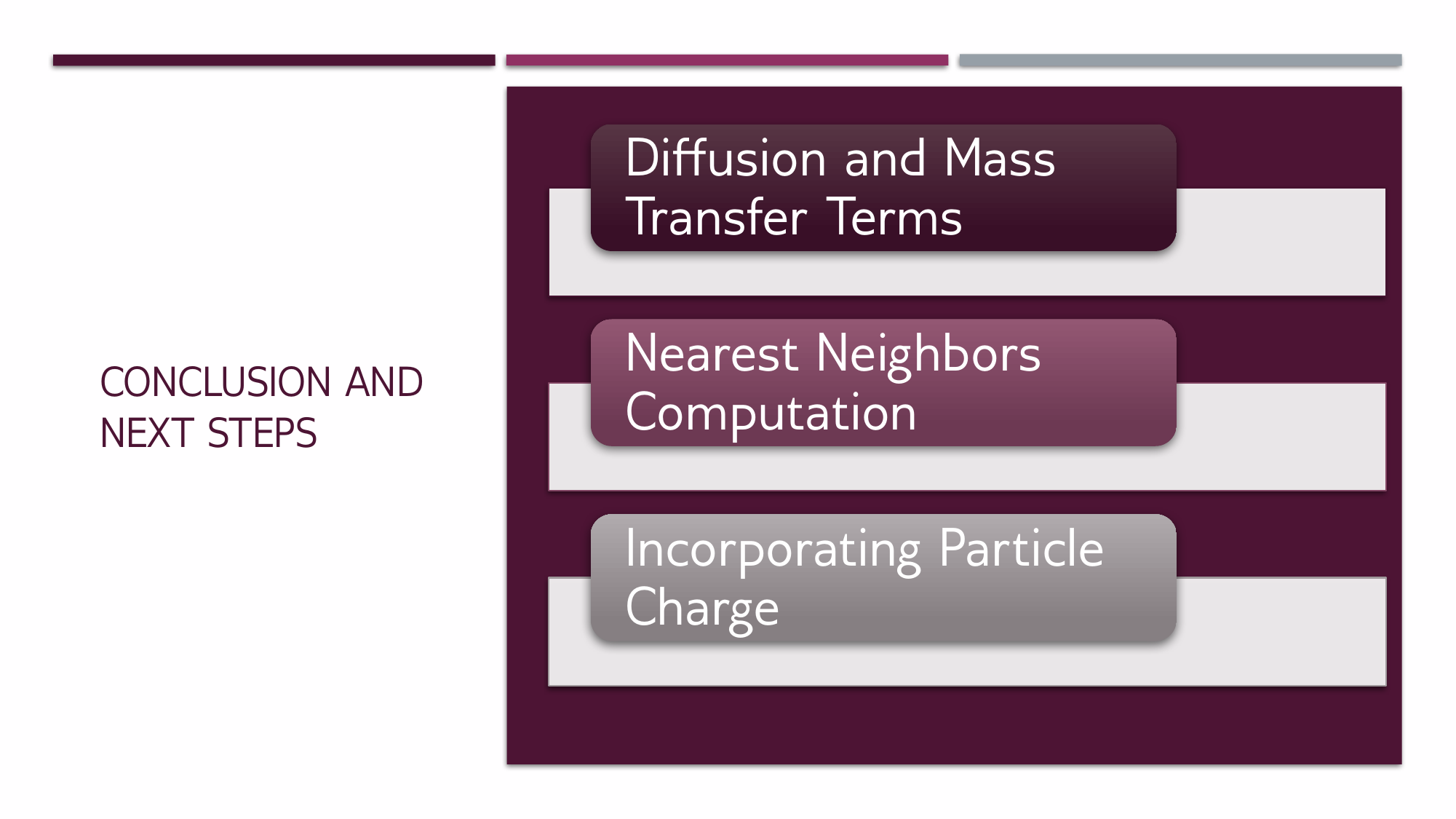

# Conclusion and Next steps
Diffusion and Mass Transfer Terms
Nearest Neighbors Computation
Incorporating Particle Charge